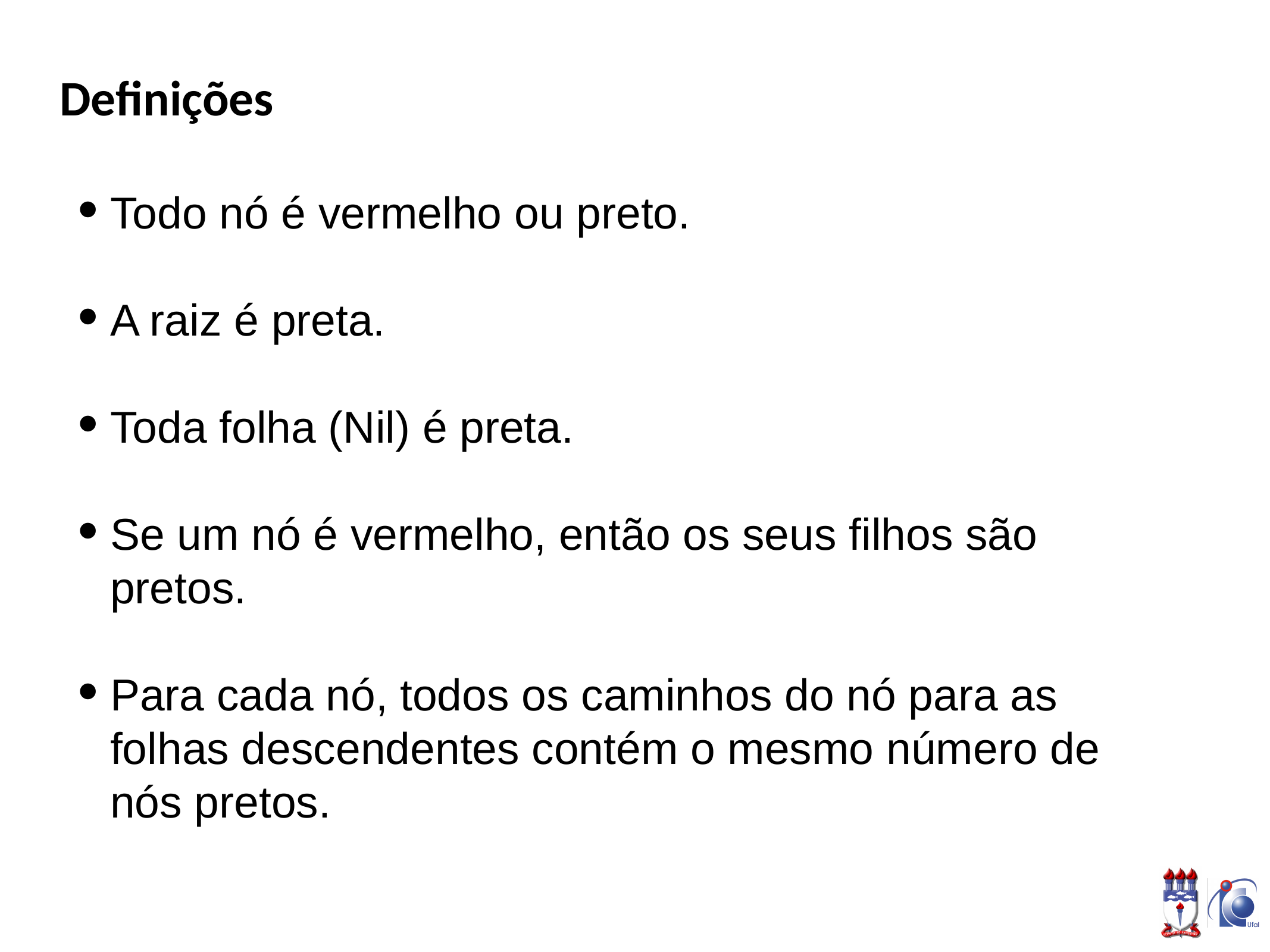

Definições
Todo nó é vermelho ou preto.

A raiz é preta.

Toda folha (Nil) é preta.

Se um nó é vermelho, então os seus filhos são pretos.

Para cada nó, todos os caminhos do nó para as folhas descendentes contém o mesmo número de nós pretos.